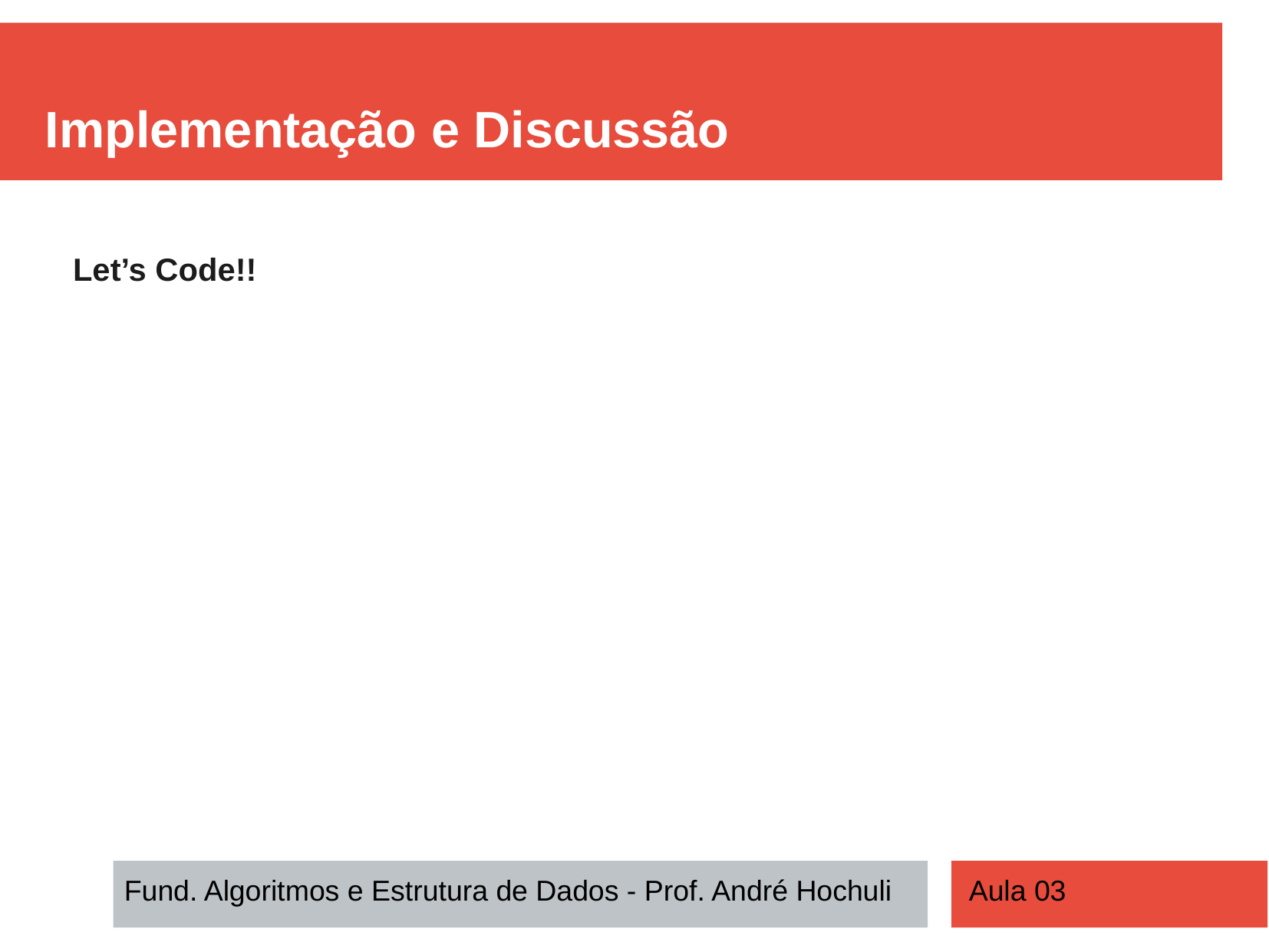

Implementação e Discussão
Let’s Code!!

Fund. Algoritmos e Estrutura de Dados - Prof. André Hochuli
Aula 03